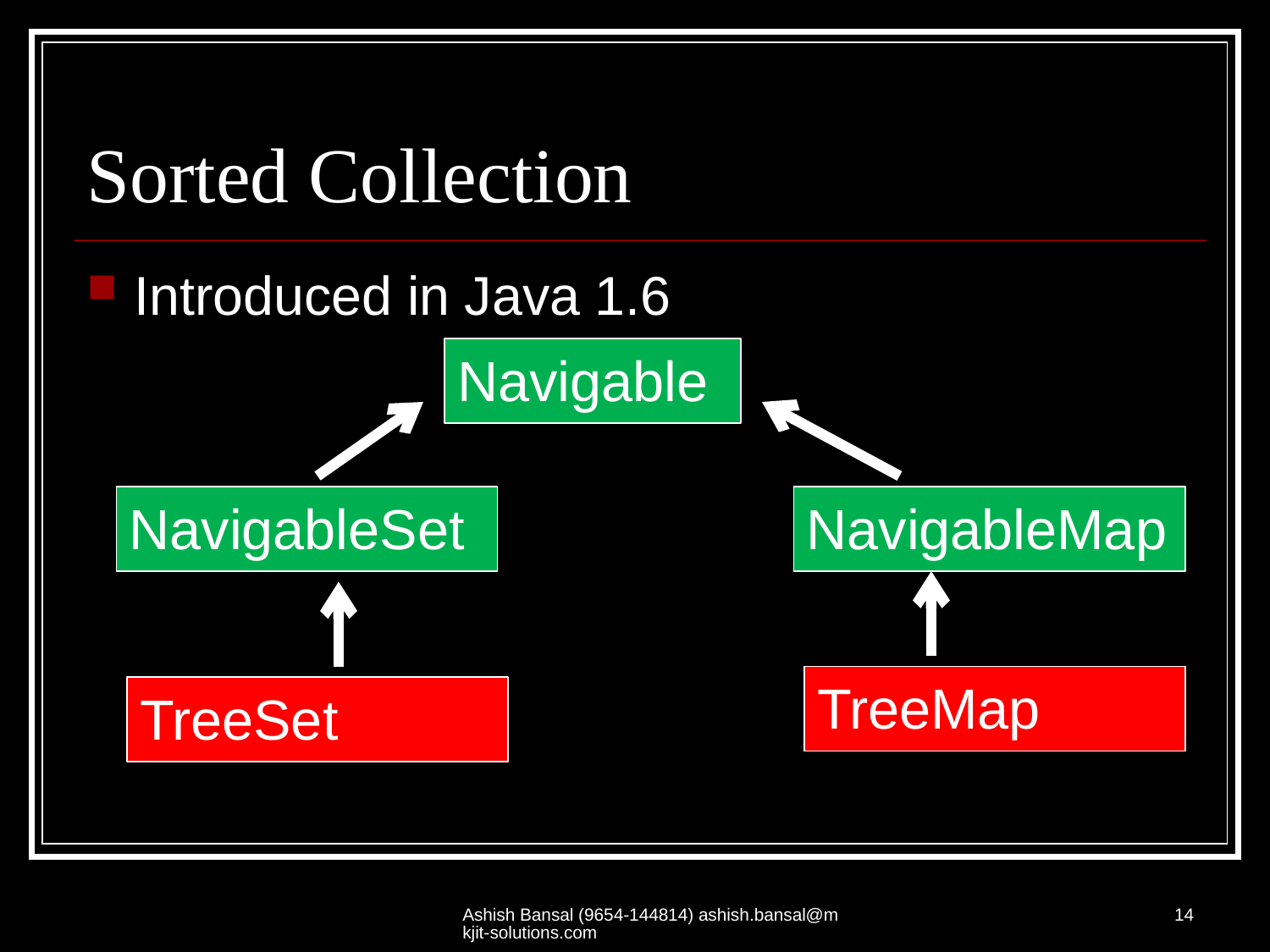

# Sorted Collection
Introduced in Java 1.6

Navigable
NavigableSet
NavigableMap
TreeMap
TreeSet
Ashish Bansal (9654-144814) ashish.bansal@mkjit-solutions.com
14